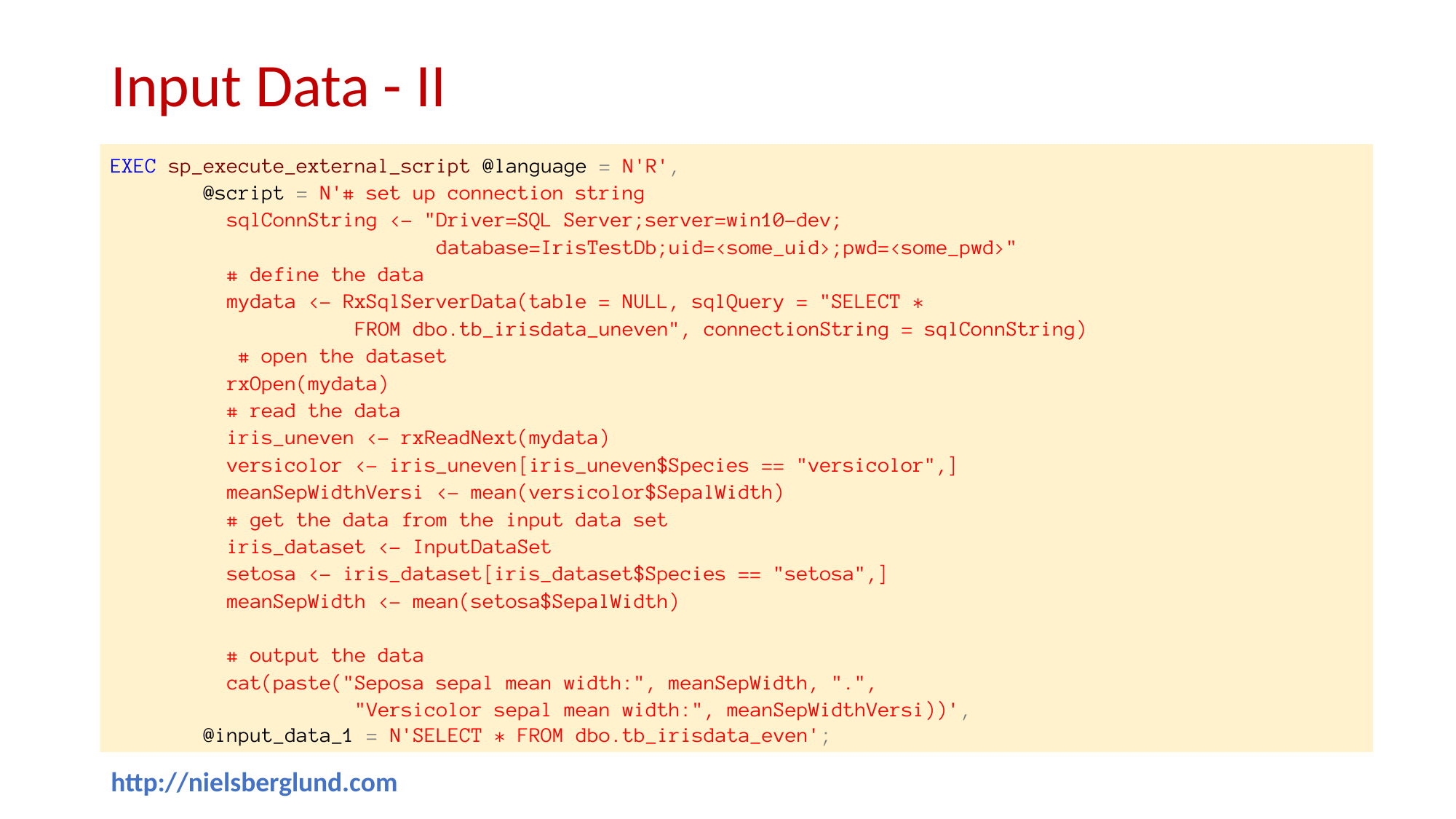

# Input Data - II
EXEC sp_execute_external_script @language = N'R',
        @script = N'# set up connection string
          sqlConnString <- "Driver=SQL Server;server=win10-dev;
                            database=IrisTestDb;uid=<some_uid>;pwd=<some_pwd>"
          # define the data
          mydata <- RxSqlServerData(table = NULL, sqlQuery = "SELECT *
                     FROM dbo.tb_irisdata_uneven", connectionString = sqlConnString)
           # open the dataset
          rxOpen(mydata)
          # read the data
          iris_uneven <- rxReadNext(mydata)
          versicolor <- iris_uneven[iris_uneven$Species == "versicolor",]
          meanSepWidthVersi <- mean(versicolor$SepalWidth)
          # get the data from the input data set
          iris_dataset <- InputDataSet
          setosa <- iris_dataset[iris_dataset$Species == "setosa",]
          meanSepWidth <- mean(setosa$SepalWidth)

          # output the data
          cat(paste("Seposa sepal mean width:", meanSepWidth, ".",
                     "Versicolor sepal mean width:", meanSepWidthVersi))',
        @input_data_1 = N'SELECT * FROM dbo.tb_irisdata_even';
http://nielsberglund.com